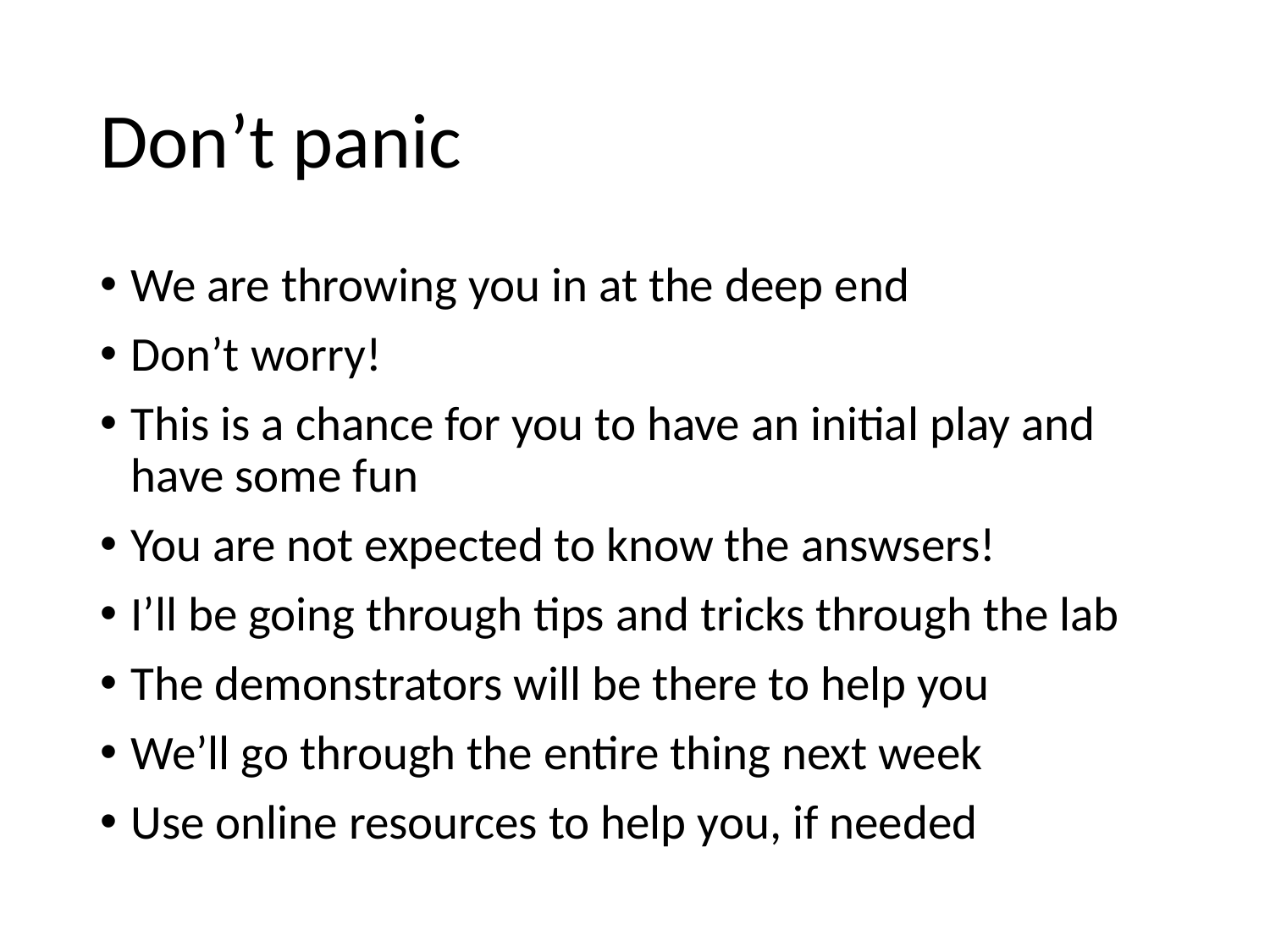

# Don’t panic
We are throwing you in at the deep end
Don’t worry!
This is a chance for you to have an initial play and have some fun
You are not expected to know the answsers!
I’ll be going through tips and tricks through the lab
The demonstrators will be there to help you
We’ll go through the entire thing next week
Use online resources to help you, if needed